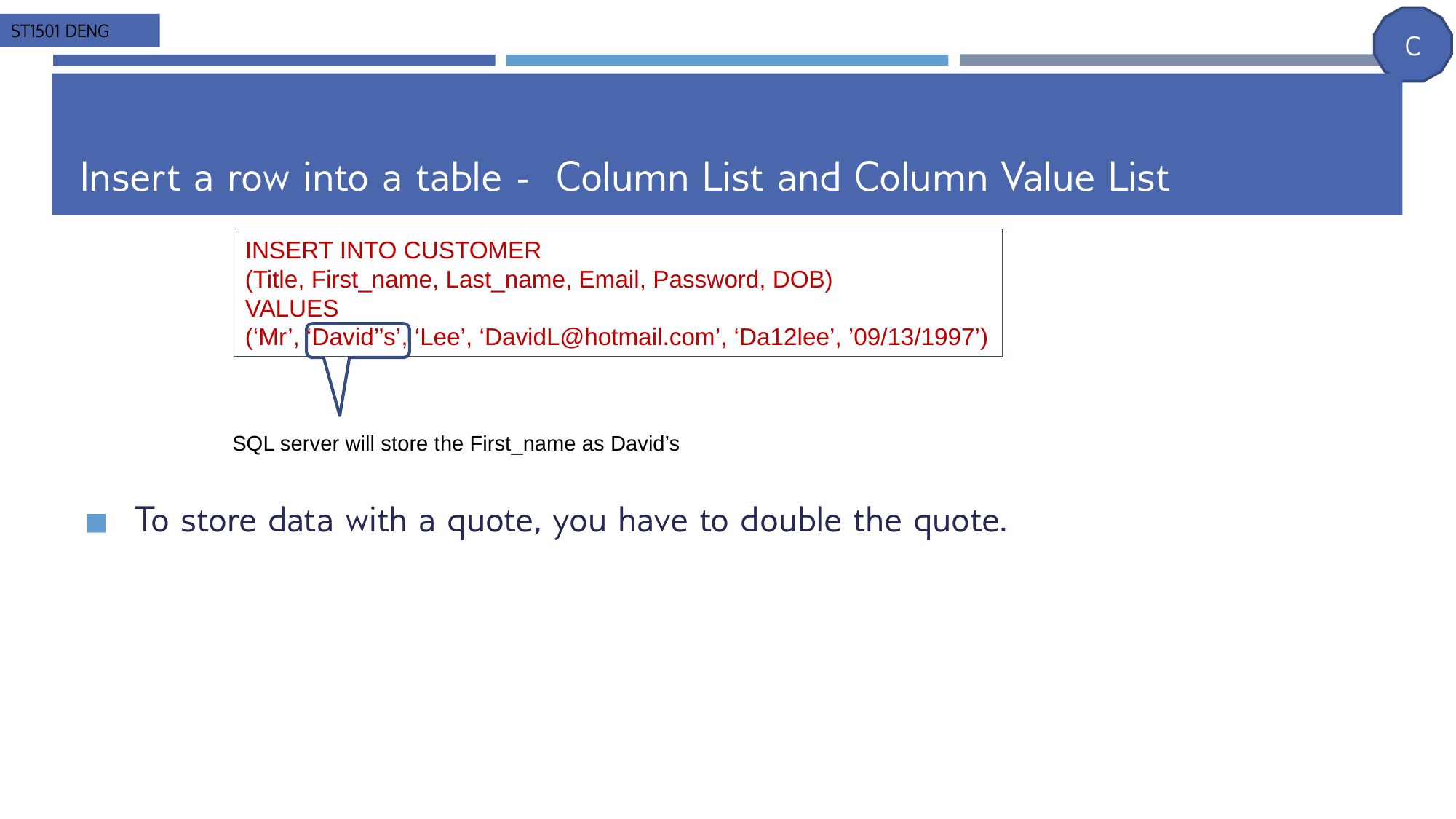

# Insert a row into a table -  Column List and Column Value List
INSERT INTO CUSTOMER
(Title, First_name, Last_name, Email, Password, DOB)
VALUES
(‘Mr’, ‘David’’s’, ‘Lee’, ‘DavidL@hotmail.com’, ‘Da12lee’, ’09/13/1997’)

SQL server will store the First_name as David’s

To store data with a quote, you have to double the quote.